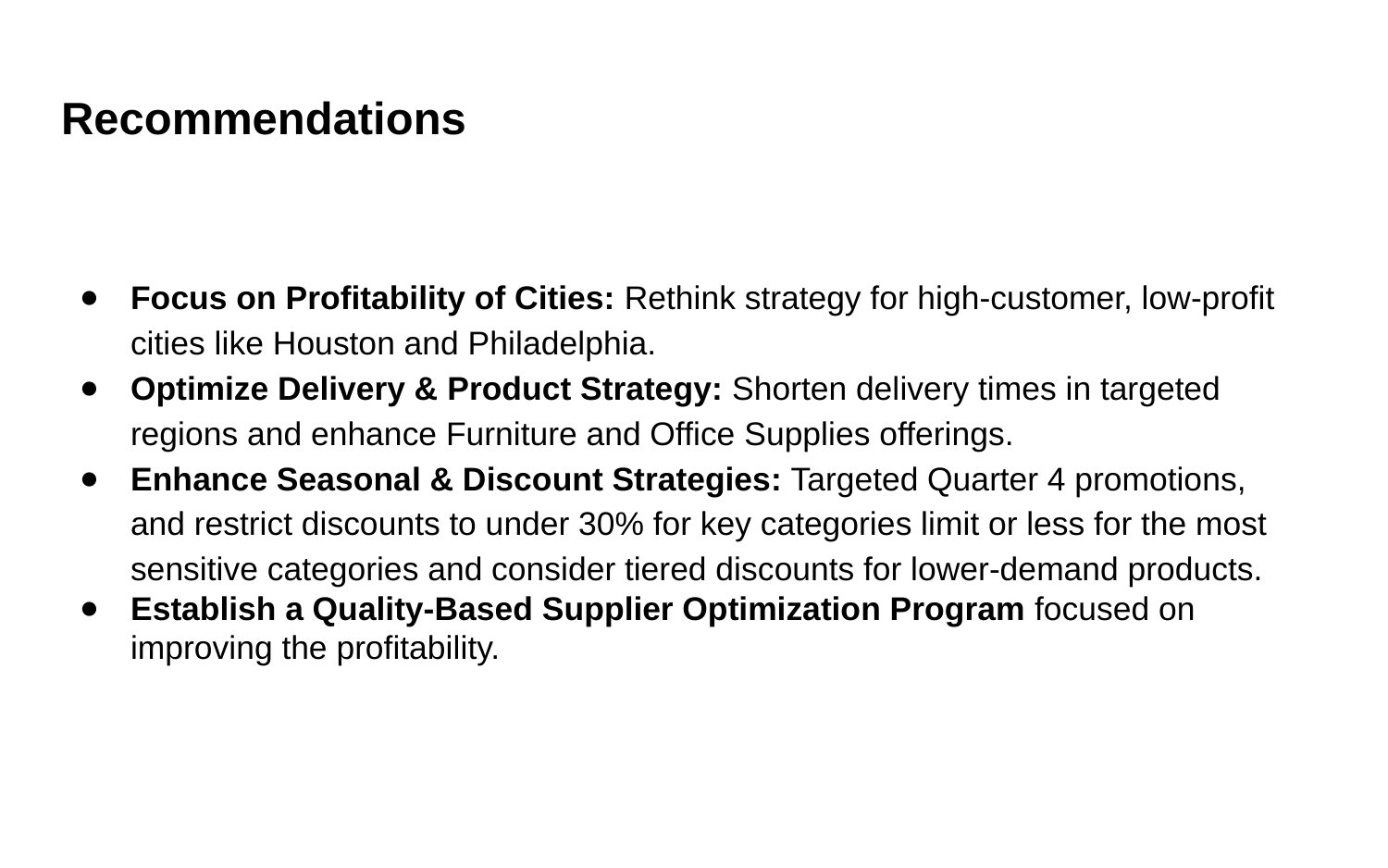

# Recommendations

Focus on Profitability of Cities: Rethink strategy for high-customer, low-profit cities like Houston and Philadelphia.
Optimize Delivery & Product Strategy: Shorten delivery times in targeted regions and enhance Furniture and Office Supplies offerings.
Enhance Seasonal & Discount Strategies: Targeted Quarter 4 promotions, and restrict discounts to under 30% for key categories limit or less for the most sensitive categories and consider tiered discounts for lower-demand products.
Establish a Quality-Based Supplier Optimization Program focused on improving the profitability.